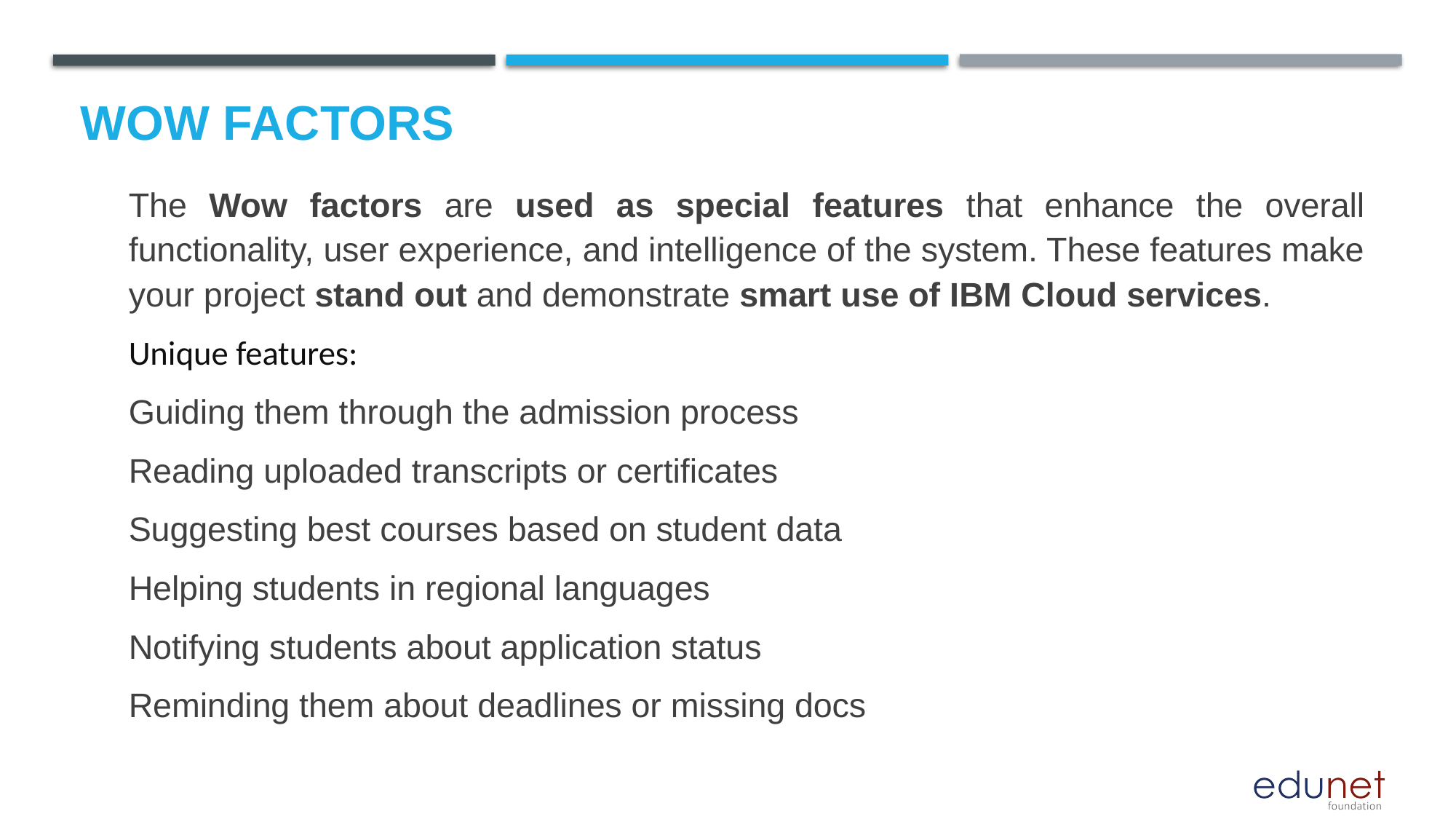

# Wow factors
The Wow factors are used as special features that enhance the overall functionality, user experience, and intelligence of the system. These features make your project stand out and demonstrate smart use of IBM Cloud services.
Unique features:
Guiding them through the admission process
Reading uploaded transcripts or certificates
Suggesting best courses based on student data
Helping students in regional languages
Notifying students about application status
Reminding them about deadlines or missing docs